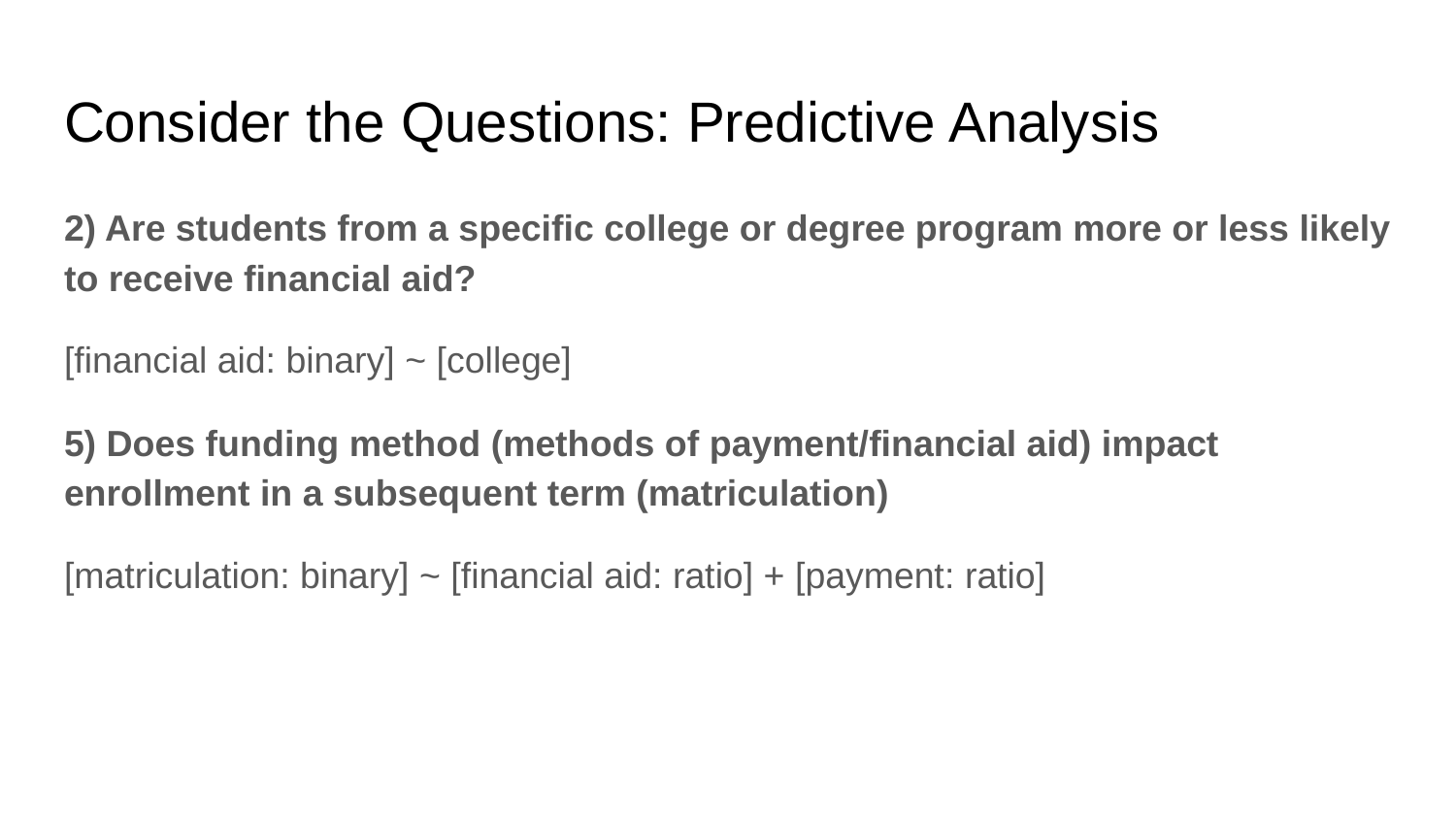

# Consider the Questions: Predictive Analysis
2) Are students from a specific college or degree program more or less likely to receive financial aid?
[financial aid: binary] ~ [college]
5) Does funding method (methods of payment/financial aid) impact enrollment in a subsequent term (matriculation)
[matriculation: binary] ~ [financial aid: ratio] + [payment: ratio]